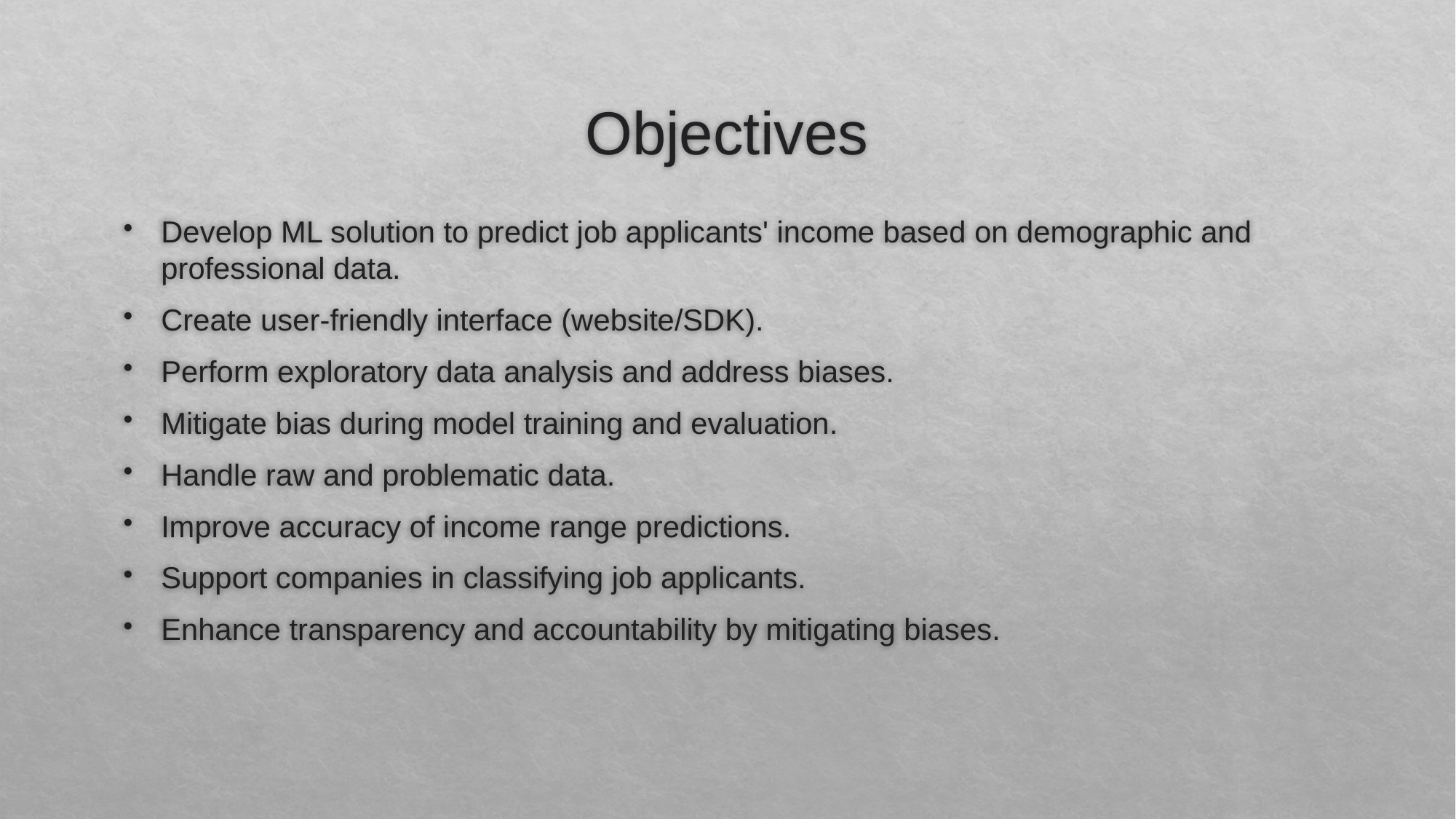

# Objectives
Develop ML solution to predict job applicants' income based on demographic and professional data.
Create user-friendly interface (website/SDK).
Perform exploratory data analysis and address biases.
Mitigate bias during model training and evaluation.
Handle raw and problematic data.
Improve accuracy of income range predictions.
Support companies in classifying job applicants.
Enhance transparency and accountability by mitigating biases.